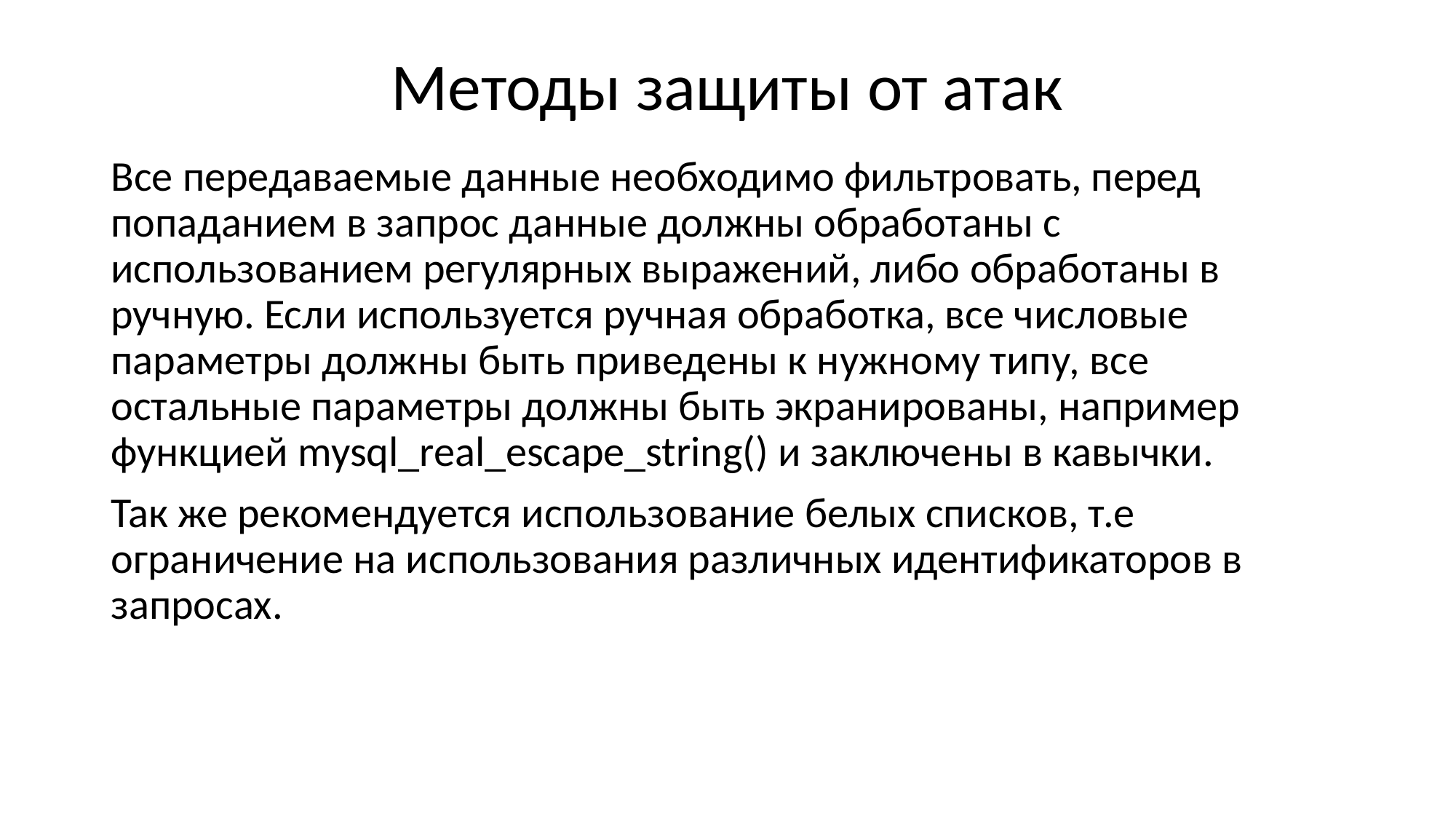

# Методы защиты от атак
Все передаваемые данные необходимо фильтровать, перед попаданием в запрос данные должны обработаны с использованием регулярных выражений, либо обработаны в ручную. Если используется ручная обработка, все числовые параметры должны быть приведены к нужному типу, все остальные параметры должны быть экранированы, например функцией mysql_real_escape_string() и заключены в кавычки.
Так же рекомендуется использование белых списков, т.е ограничение на использования различных идентификаторов в запросах.